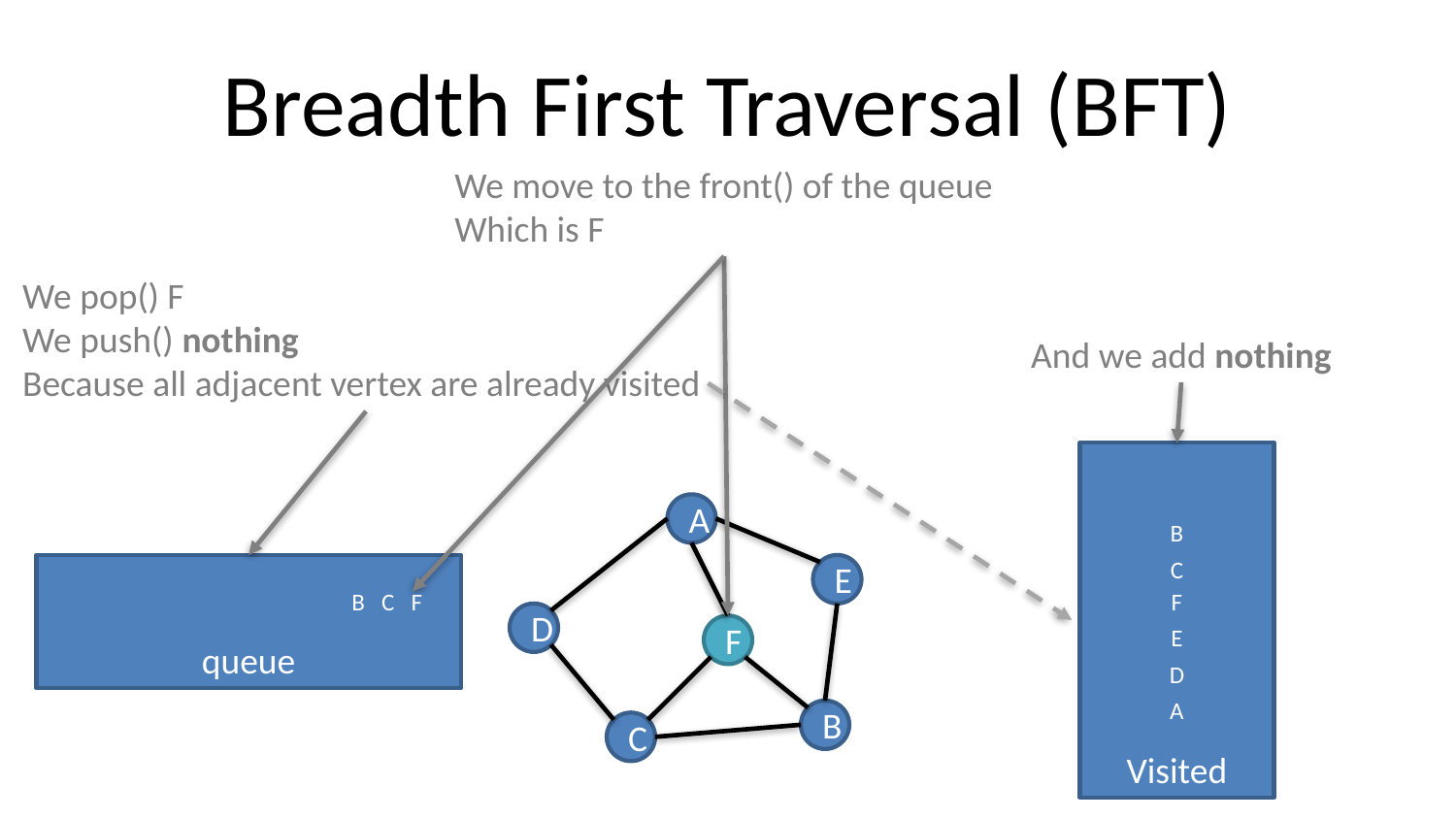

# Breadth First Traversal (BFT)
We move to the front() of the queue
Which is F
We pop() F
We push() nothing
Because all adjacent vertex are already visited
And we add nothing
Visited
A
B
C
queue
E
B   C   F
F
D
F
E
D
A
B
C